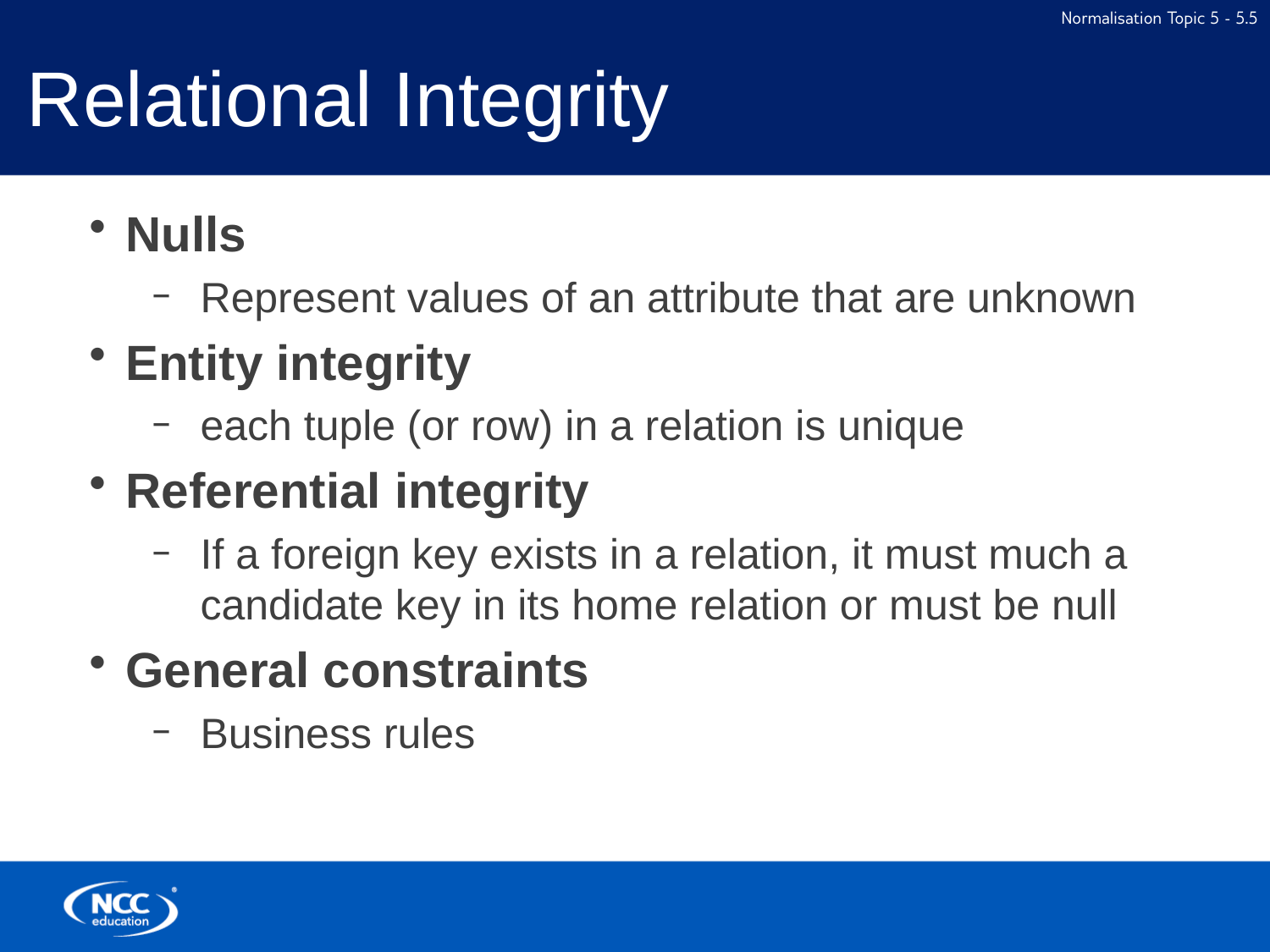

# Relational Integrity
Nulls
Represent values of an attribute that are unknown
Entity integrity
each tuple (or row) in a relation is unique
Referential integrity
If a foreign key exists in a relation, it must much a candidate key in its home relation or must be null
General constraints
Business rules